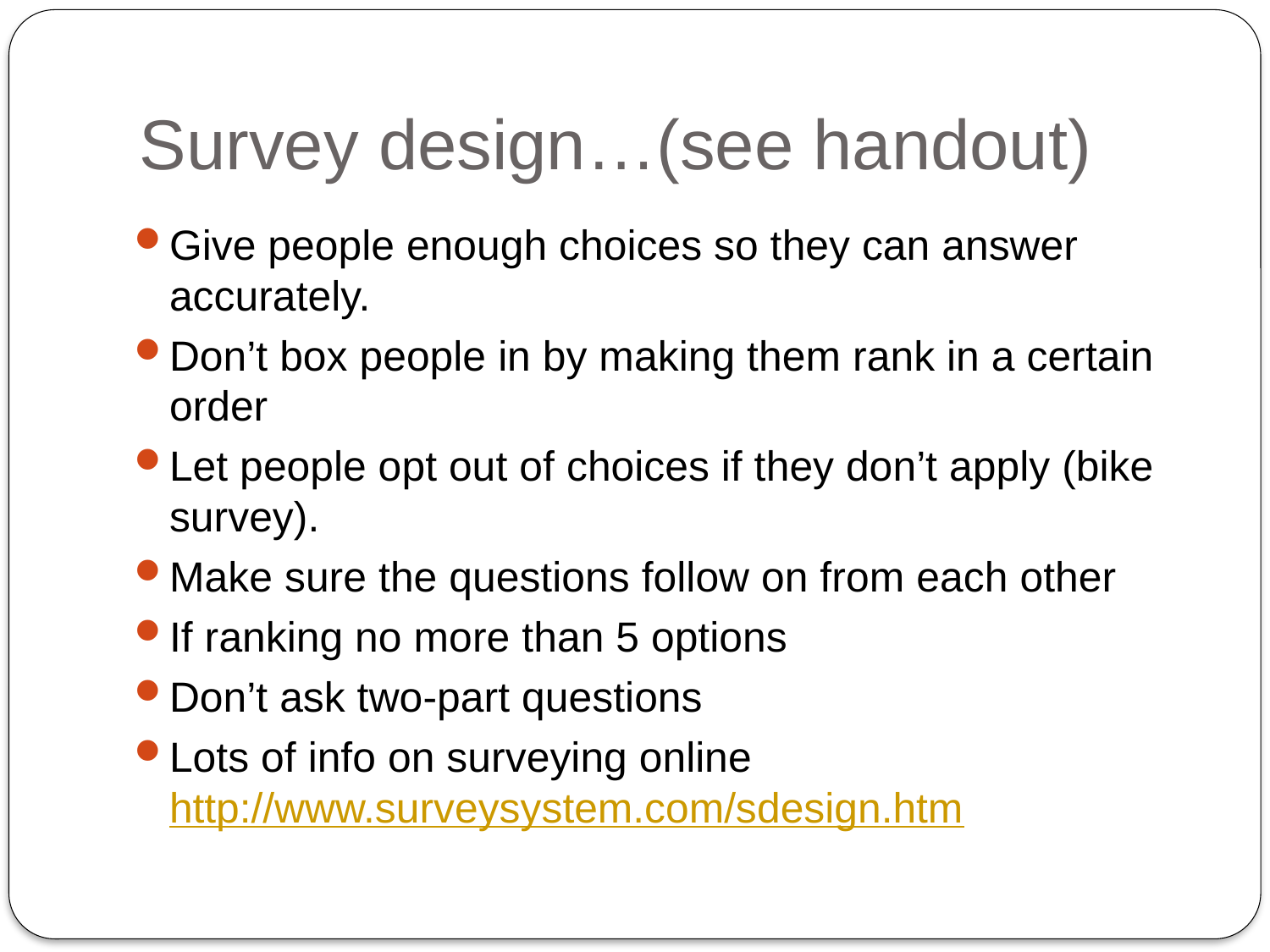

# Survey design…(see handout)
Give people enough choices so they can answer accurately.
Don’t box people in by making them rank in a certain order
Let people opt out of choices if they don’t apply (bike survey).
Make sure the questions follow on from each other
If ranking no more than 5 options
Don’t ask two-part questions
Lots of info on surveying online http://www.surveysystem.com/sdesign.htm